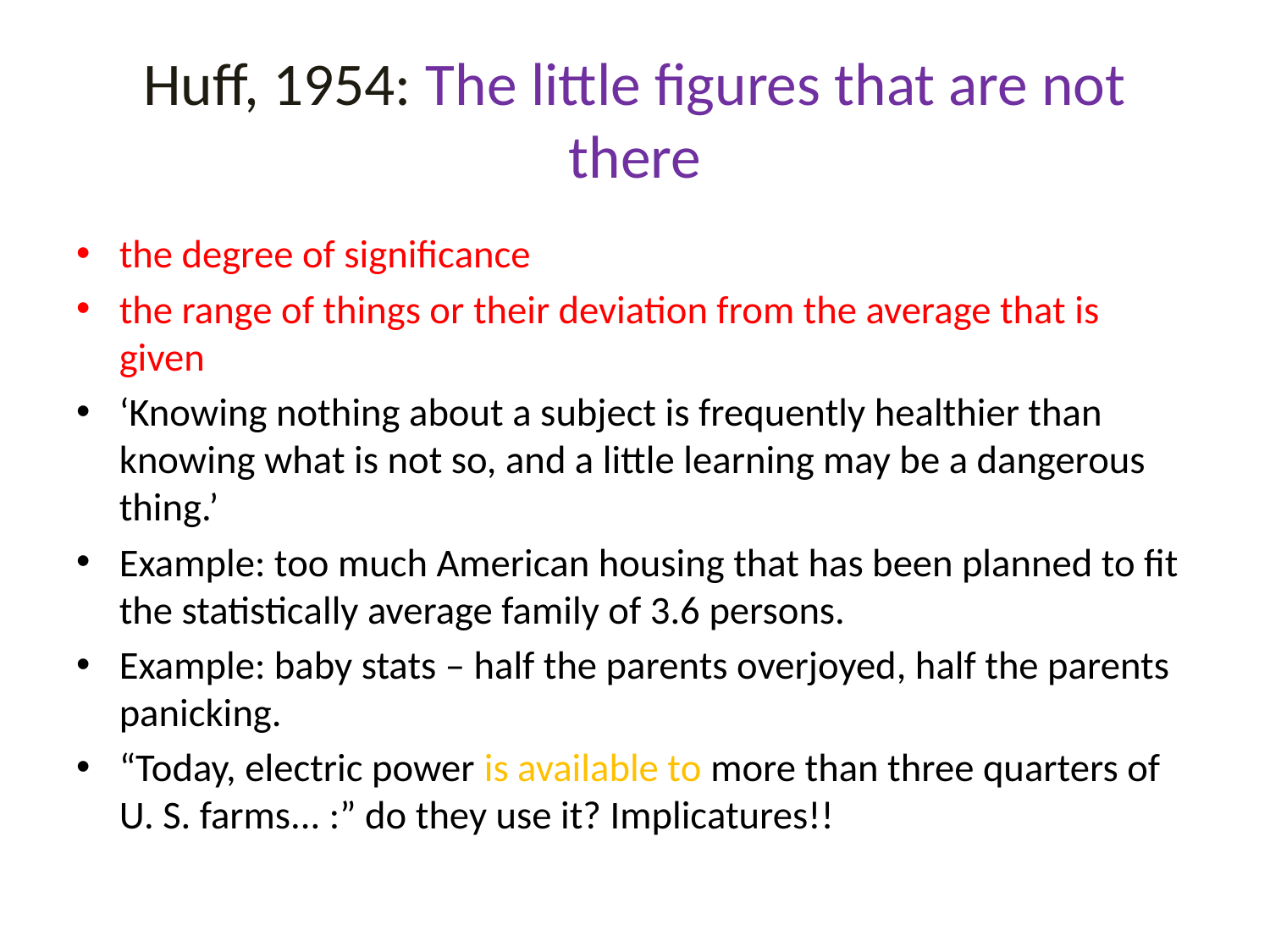

# Huff, 1954: The little figures that are not there
the degree of significance
the range of things or their deviation from the average that is given
‘Knowing nothing about a subject is frequently healthier than knowing what is not so, and a little learning may be a dangerous thing.’
Example: too much American housing that has been planned to fit the statistically average family of 3.6 persons.
Example: baby stats – half the parents overjoyed, half the parents panicking.
“Today, electric power is available to more than three quarters of U. S. farms... :” do they use it? Implicatures!!